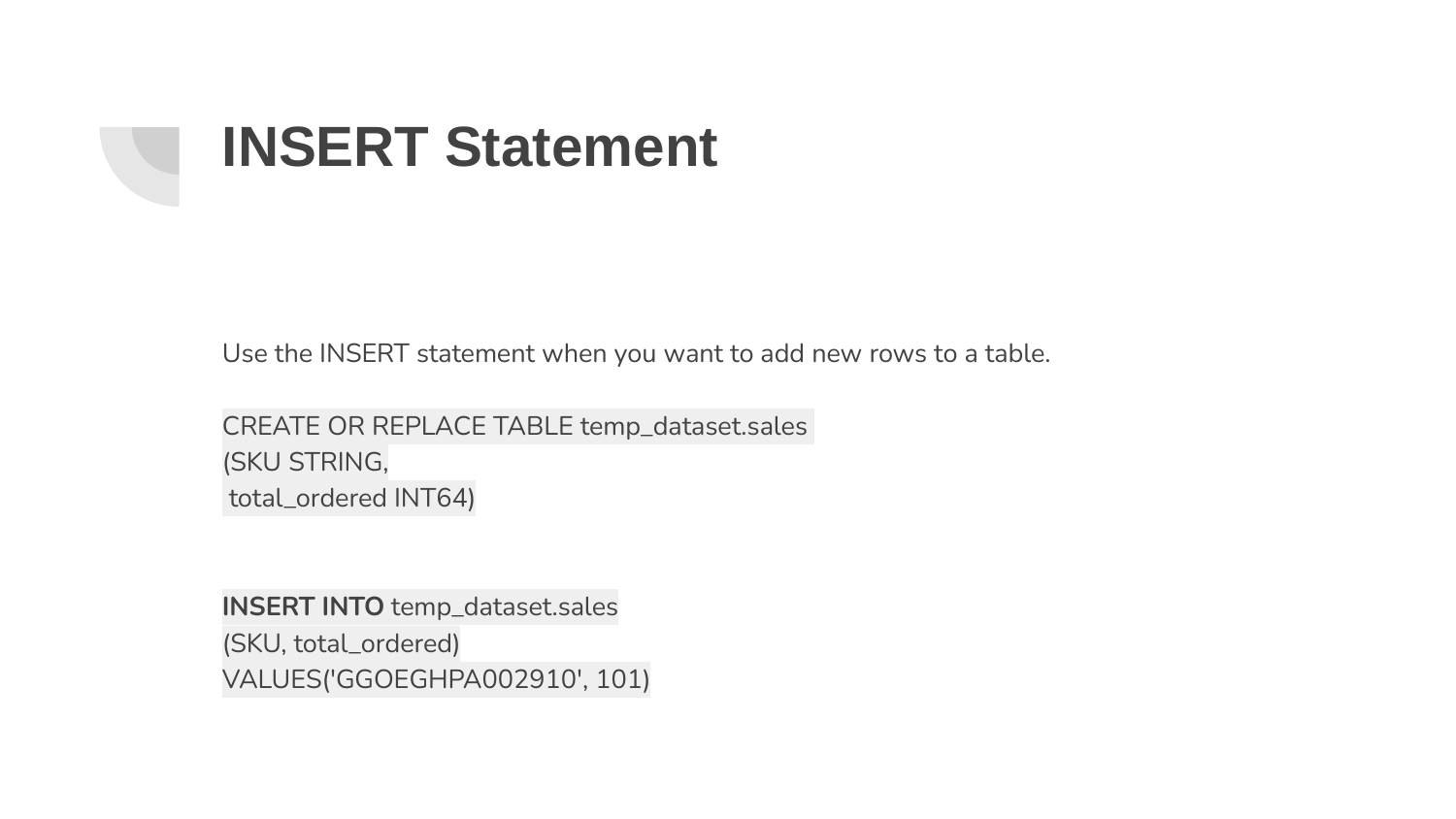

# INSERT Statement
Use the INSERT statement when you want to add new rows to a table.

CREATE OR REPLACE TABLE temp_dataset.sales
(SKU STRING,
 total_ordered INT64)

INSERT INTO temp_dataset.sales
(SKU, total_ordered)
VALUES('GGOEGHPA002910', 101)